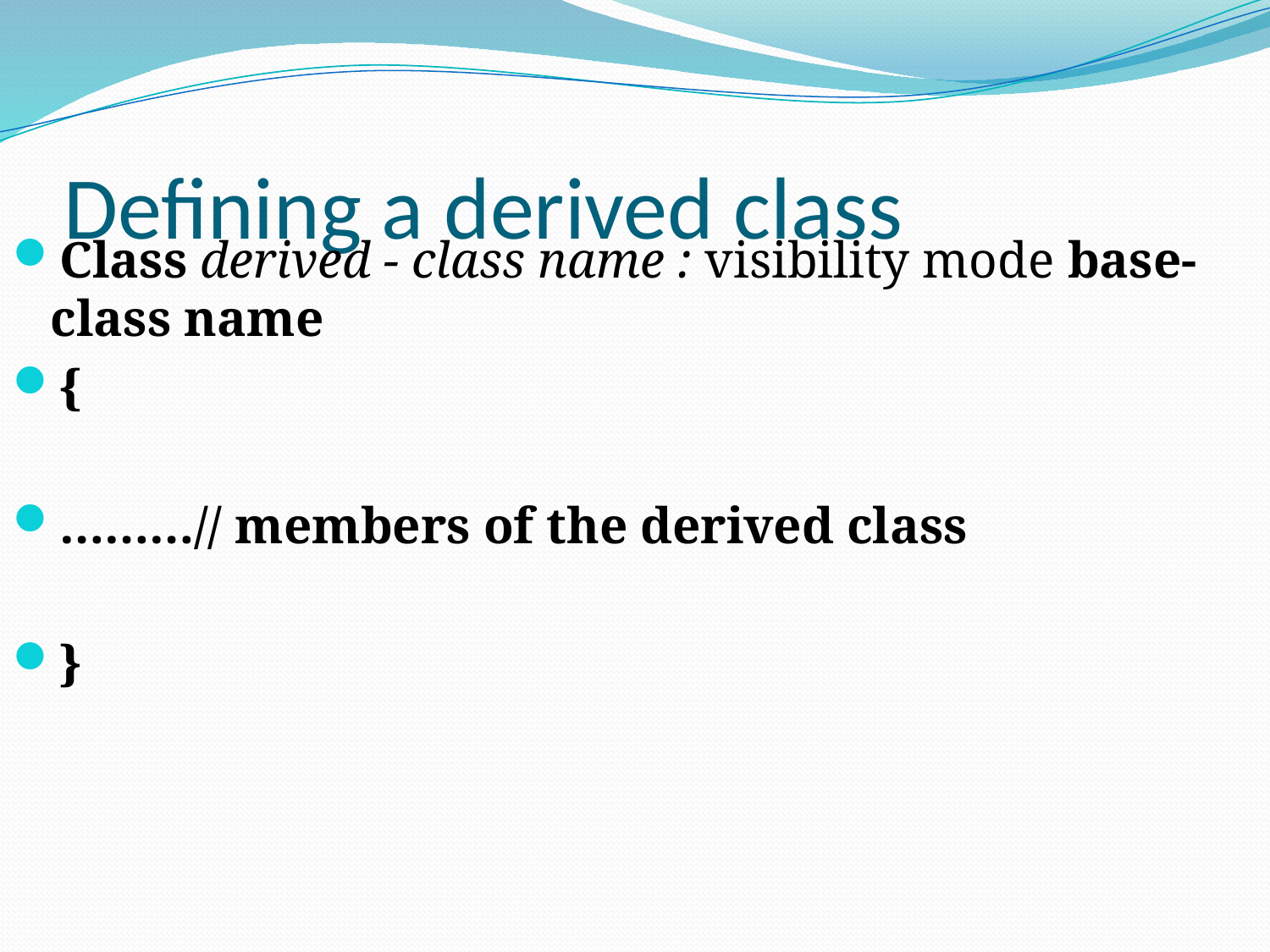

# Defining a derived class
Class derived - class name : visibility mode base-class name
{

………// members of the derived class

}